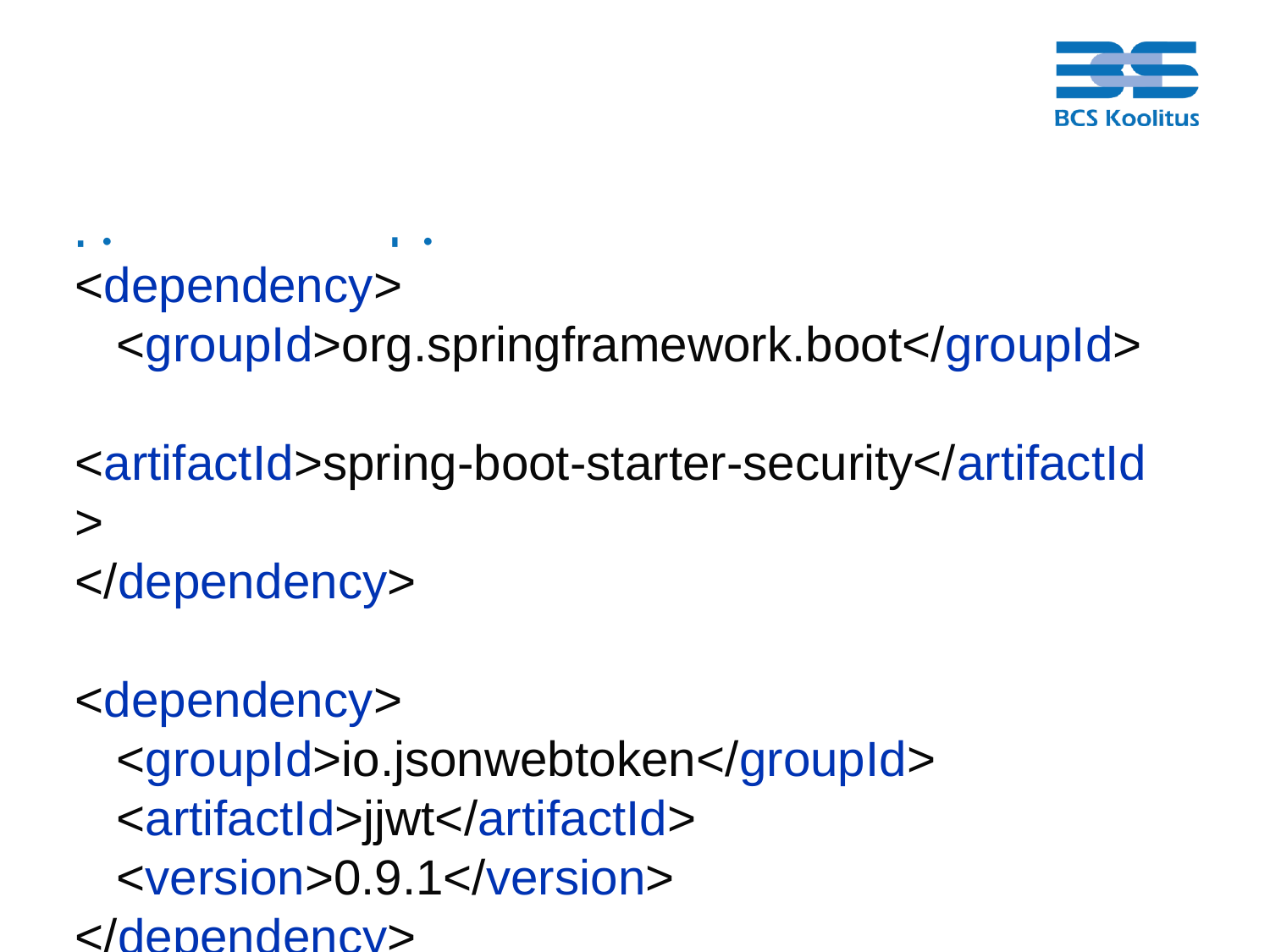

# Lisa pom.xml-i
<dependency>
   <groupId>org.springframework.boot</groupId>
   <artifactId>spring-boot-starter-security</artifactId>
</dependency>
<dependency>
   <groupId>io.jsonwebtoken</groupId>
   <artifactId>jjwt</artifactId>
   <version>0.9.1</version>
</dependency>